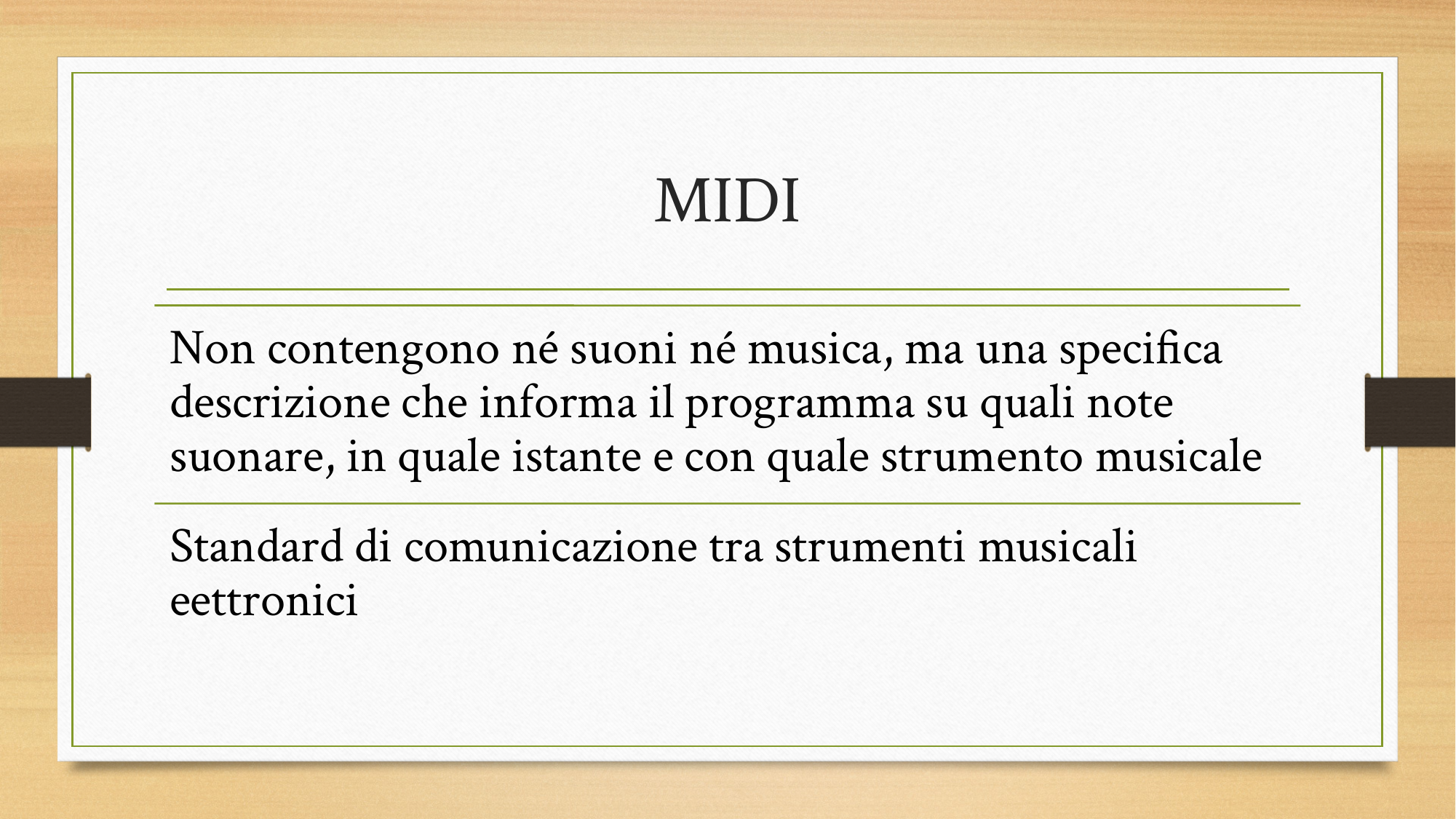

# MIDI
Non contengono né suoni né musica, ma una specifica descrizione che informa il programma su quali note suonare, in quale istante e con quale strumento musicale
Standard di comunicazione tra strumenti musicali eettronici